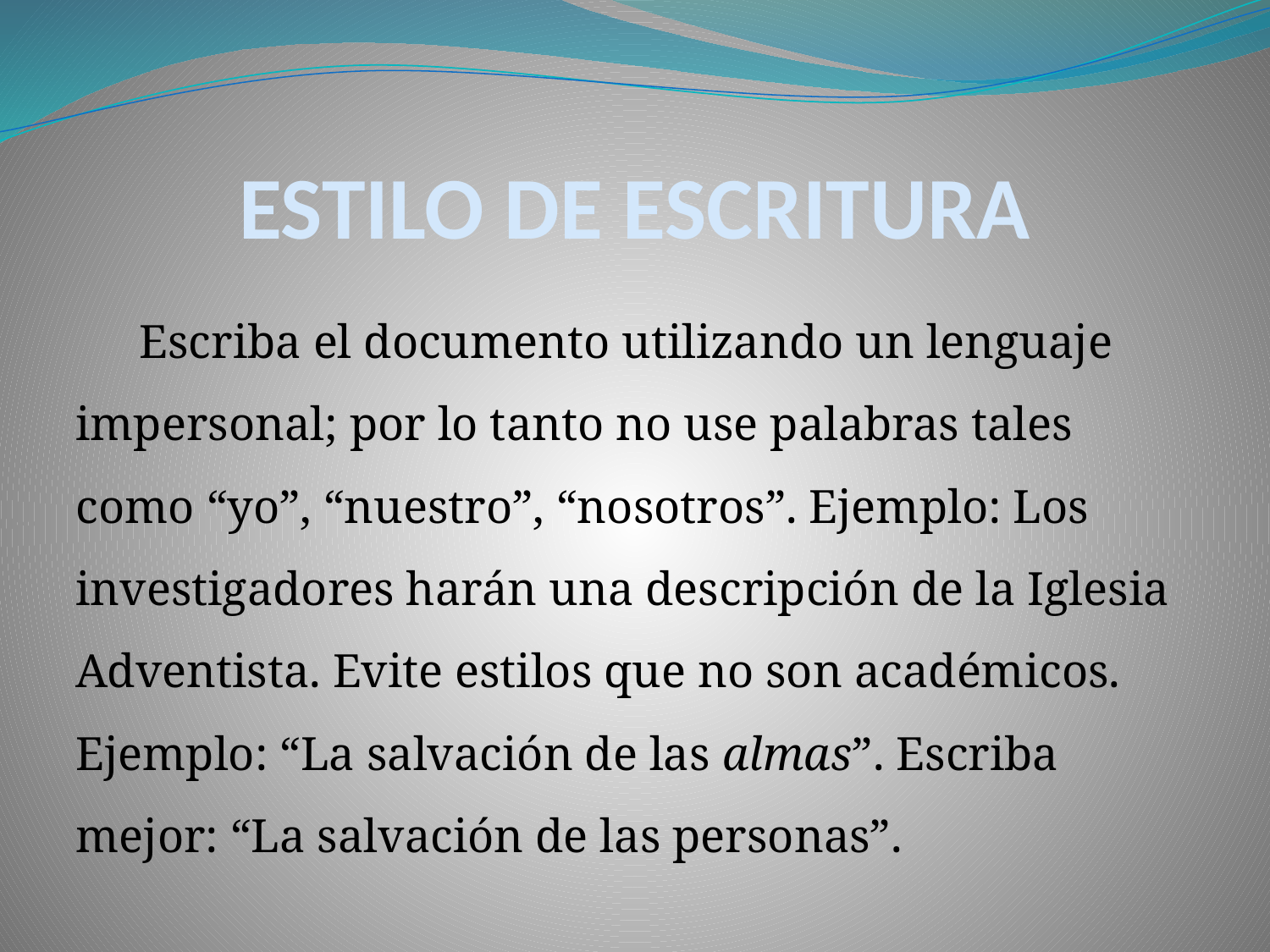

# ESTILO DE ESCRITURA
Escriba el documento utilizando un lenguaje impersonal; por lo tanto no use palabras tales como “yo”, “nuestro”, “nosotros”. Ejemplo: Los investigadores harán una descripción de la Iglesia Adventista. Evite estilos que no son académicos. Ejemplo: “La salvación de las almas”. Escriba mejor: “La salvación de las personas”.